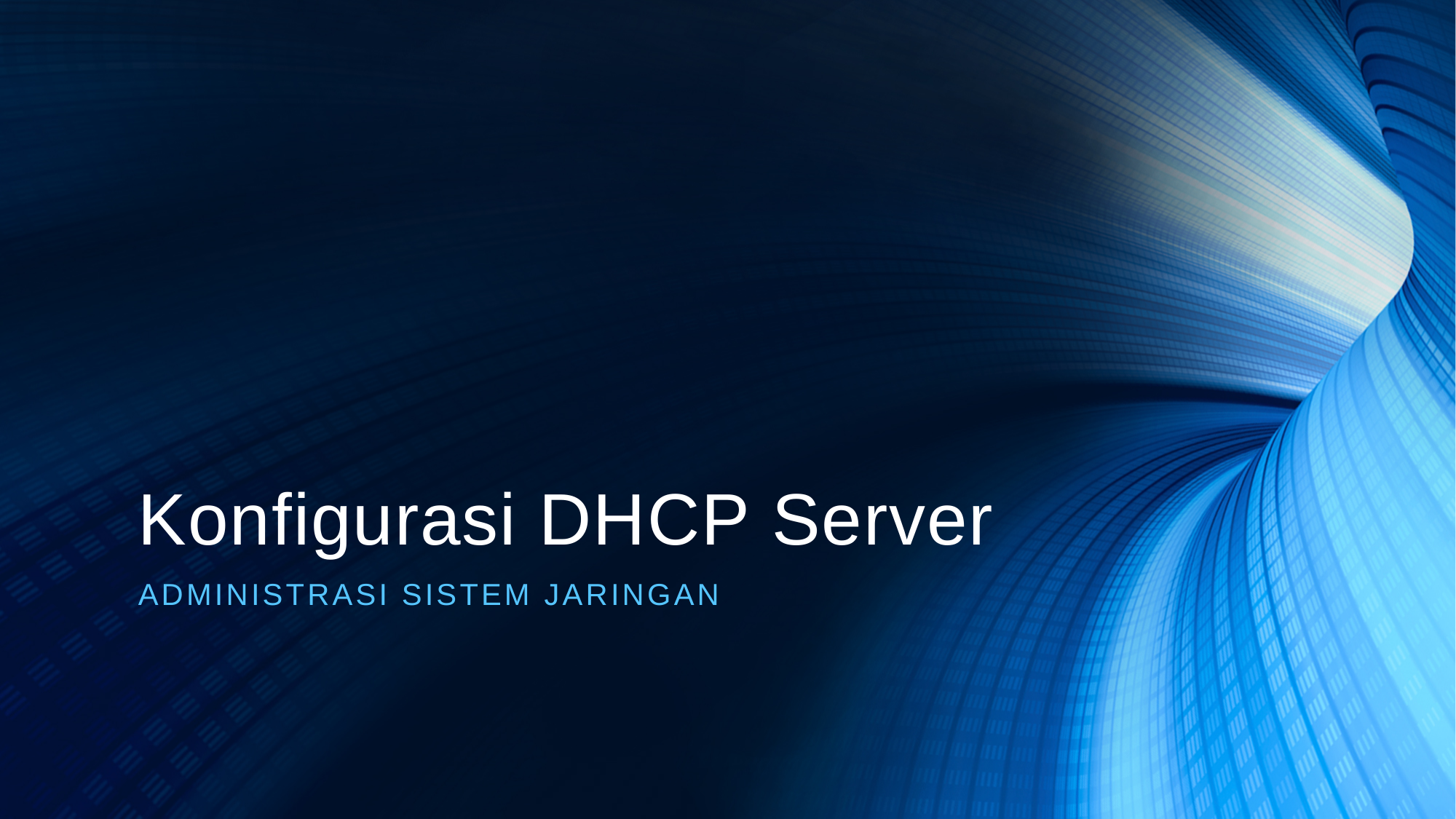

# Konfigurasi DHCP Server
Administrasi sistem jaringan